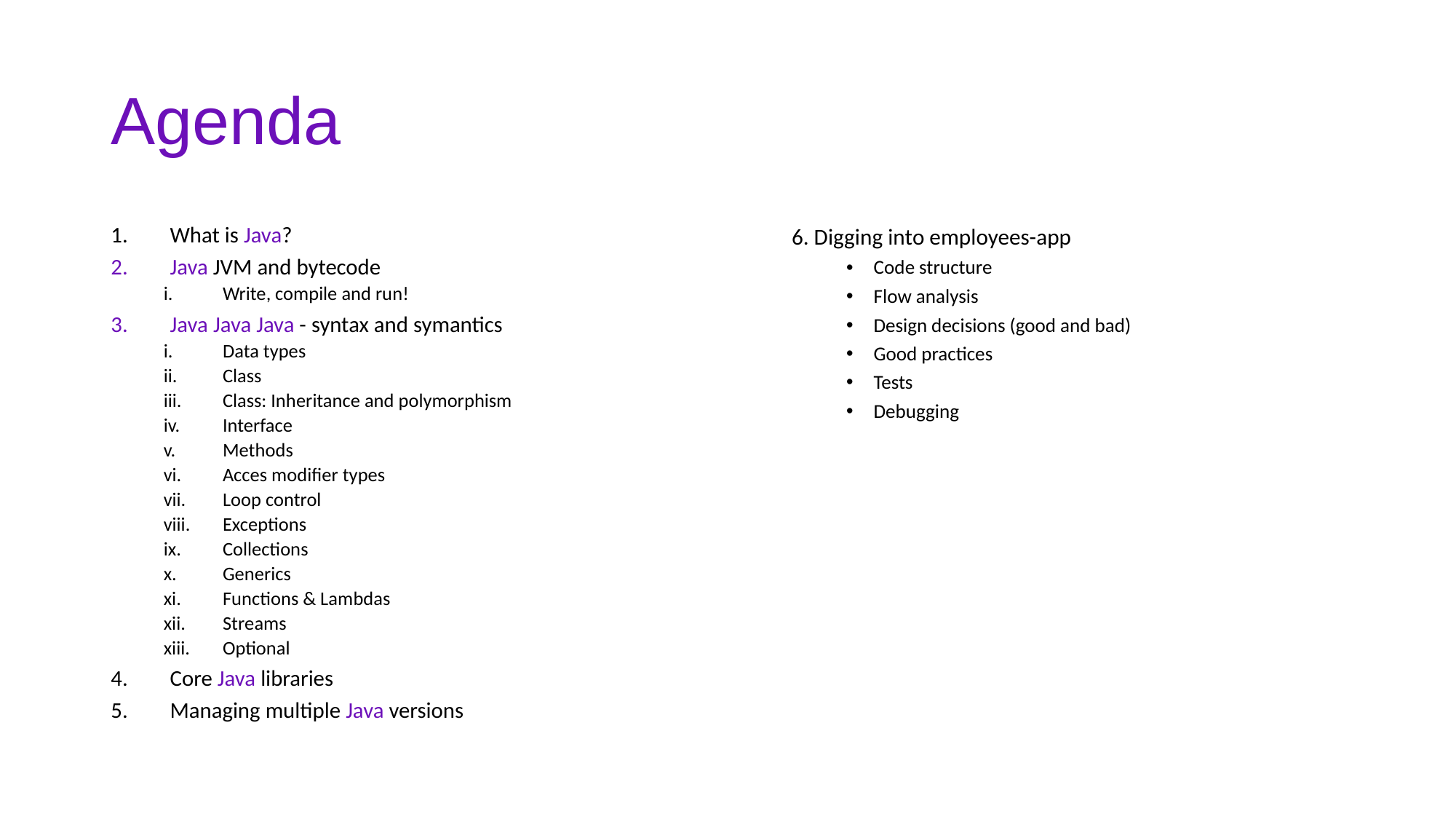

# Agenda
What is Java?
Java JVM and bytecode
Write, compile and run!
Java Java Java - syntax and symantics
Data types
Class
Class: Inheritance and polymorphism
Interface
Methods
Acces modifier types
Loop control
Exceptions
Collections
Generics
Functions & Lambdas
Streams
Optional
Core Java libraries
Managing multiple Java versions

6. Digging into employees-app
Code structure
Flow analysis
Design decisions (good and bad)
Good practices
Tests
Debugging